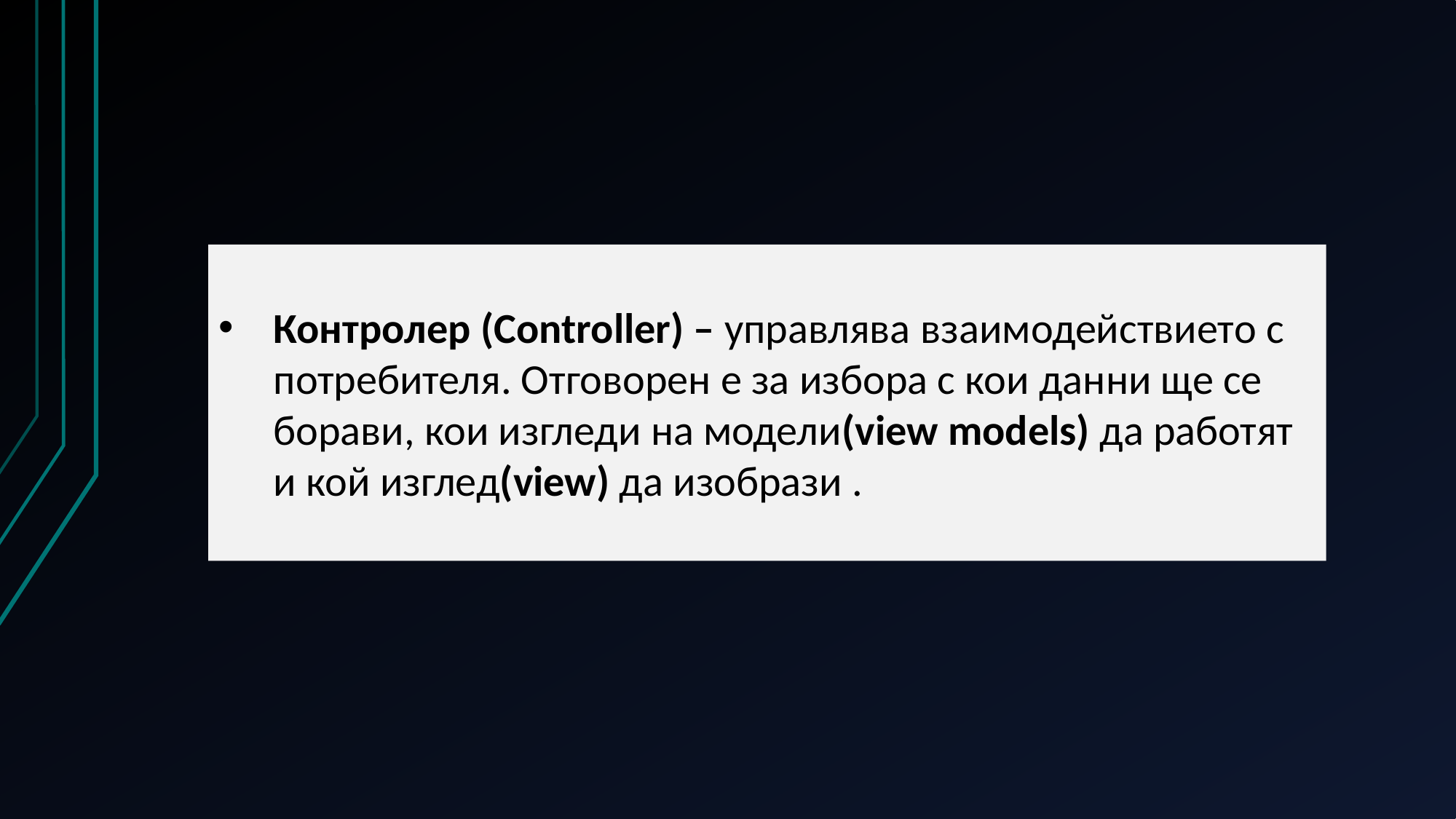

Контролер (Controller) – управлява взаимодействието с потребителя. Oтговорен e за избора с кои данни ще се борави, кои изгледи на модели(view models) да работят и кой изглед(view) да изобрази .